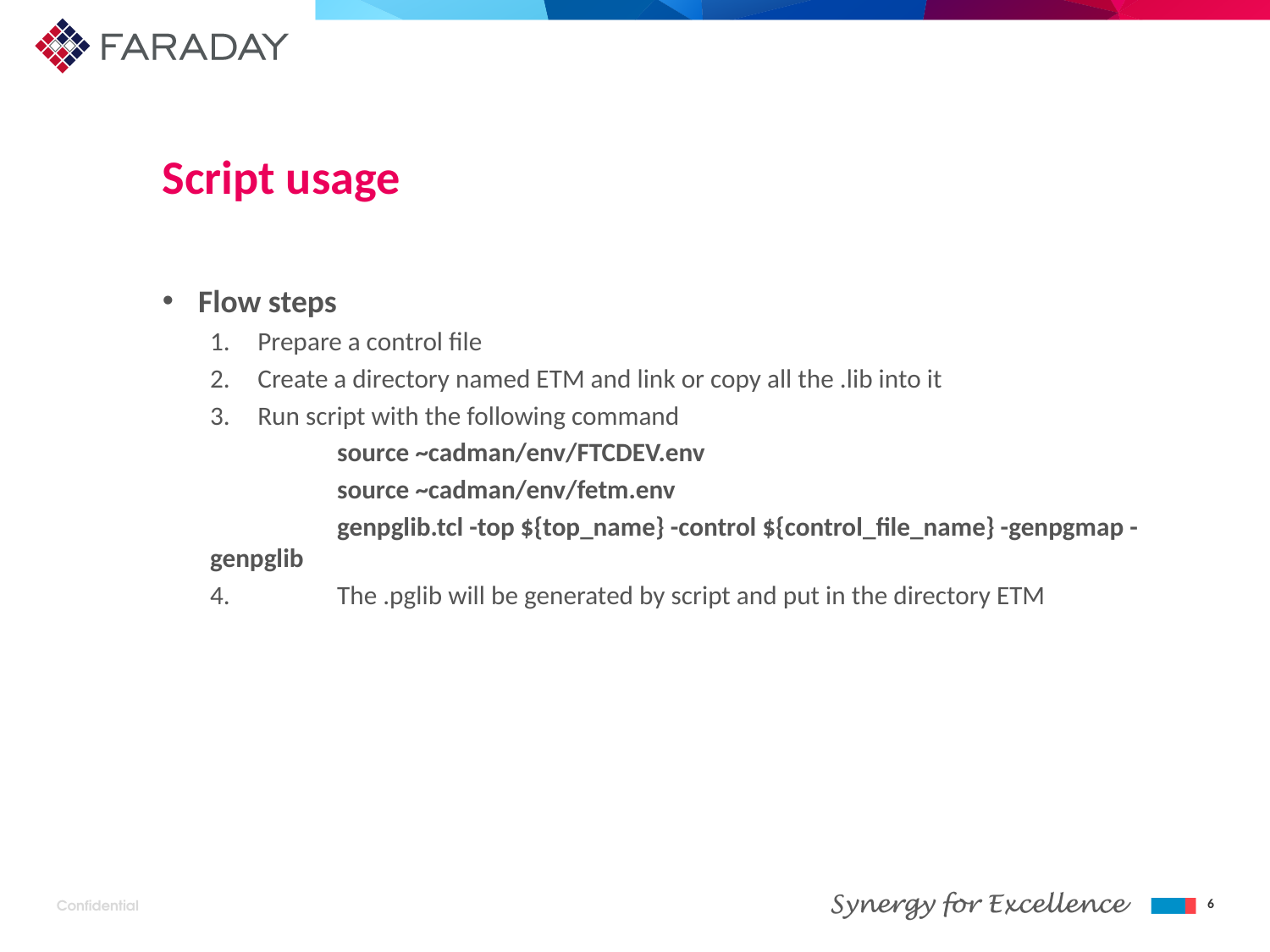

# Script usage
Flow steps
Prepare a control file
Create a directory named ETM and link or copy all the .lib into it
Run script with the following command
	source ~cadman/env/FTCDEV.env
	source ~cadman/env/fetm.env
	genpglib.tcl -top ${top_name} -control ${control_file_name} -genpgmap -genpglib
4.	The .pglib will be generated by script and put in the directory ETM